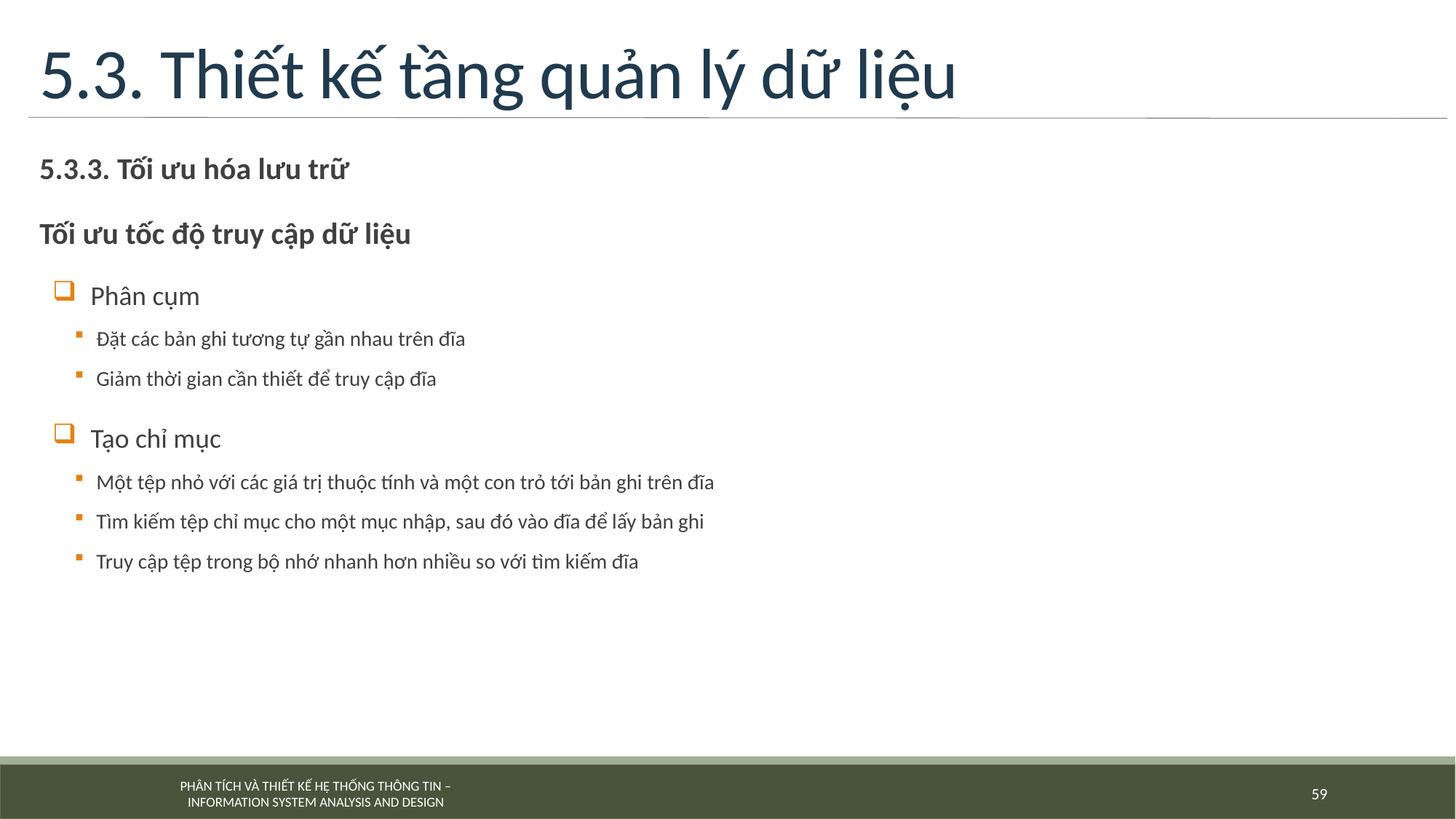

# 5.3. Thiết kế tầng quản lý dữ liệu
5.3.3. Tối ưu hóa lưu trữ
Tối ưu tốc độ truy cập dữ liệu
Phân cụm
Đặt các bản ghi tương tự gần nhau trên đĩa
Giảm thời gian cần thiết để truy cập đĩa
Tạo chỉ mục
Một tệp nhỏ với các giá trị thuộc tính và một con trỏ tới bản ghi trên đĩa
Tìm kiếm tệp chỉ mục cho một mục nhập, sau đó vào đĩa để lấy bản ghi
Truy cập tệp trong bộ nhớ nhanh hơn nhiều so với tìm kiếm đĩa

59